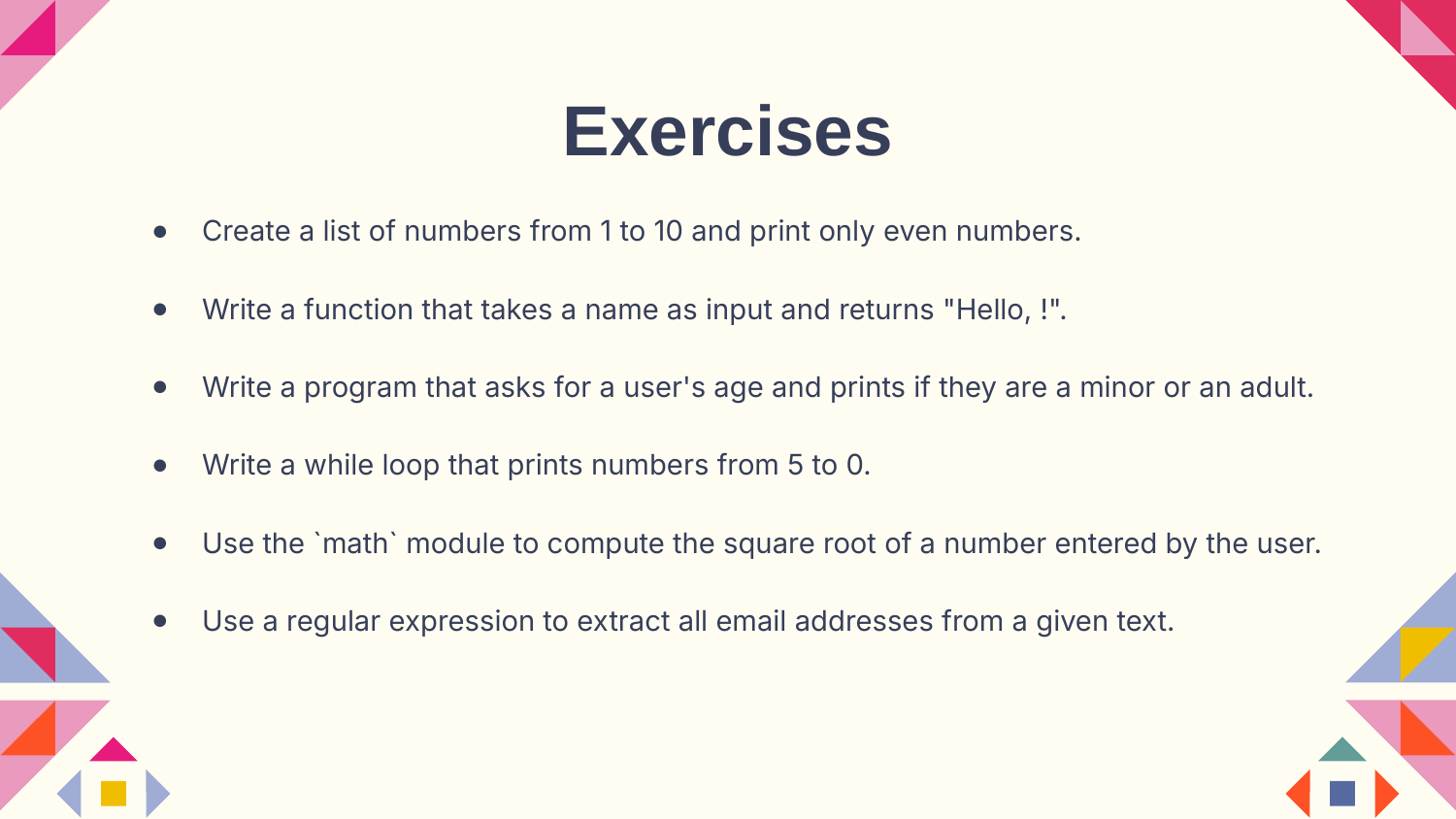

# Exercises
Create a list of numbers from 1 to 10 and print only even numbers.

Write a function that takes a name as input and returns "Hello, !".

Write a program that asks for a user's age and prints if they are a minor or an adult.

Write a while loop that prints numbers from 5 to 0.

Use the `math` module to compute the square root of a number entered by the user.

Use a regular expression to extract all email addresses from a given text.